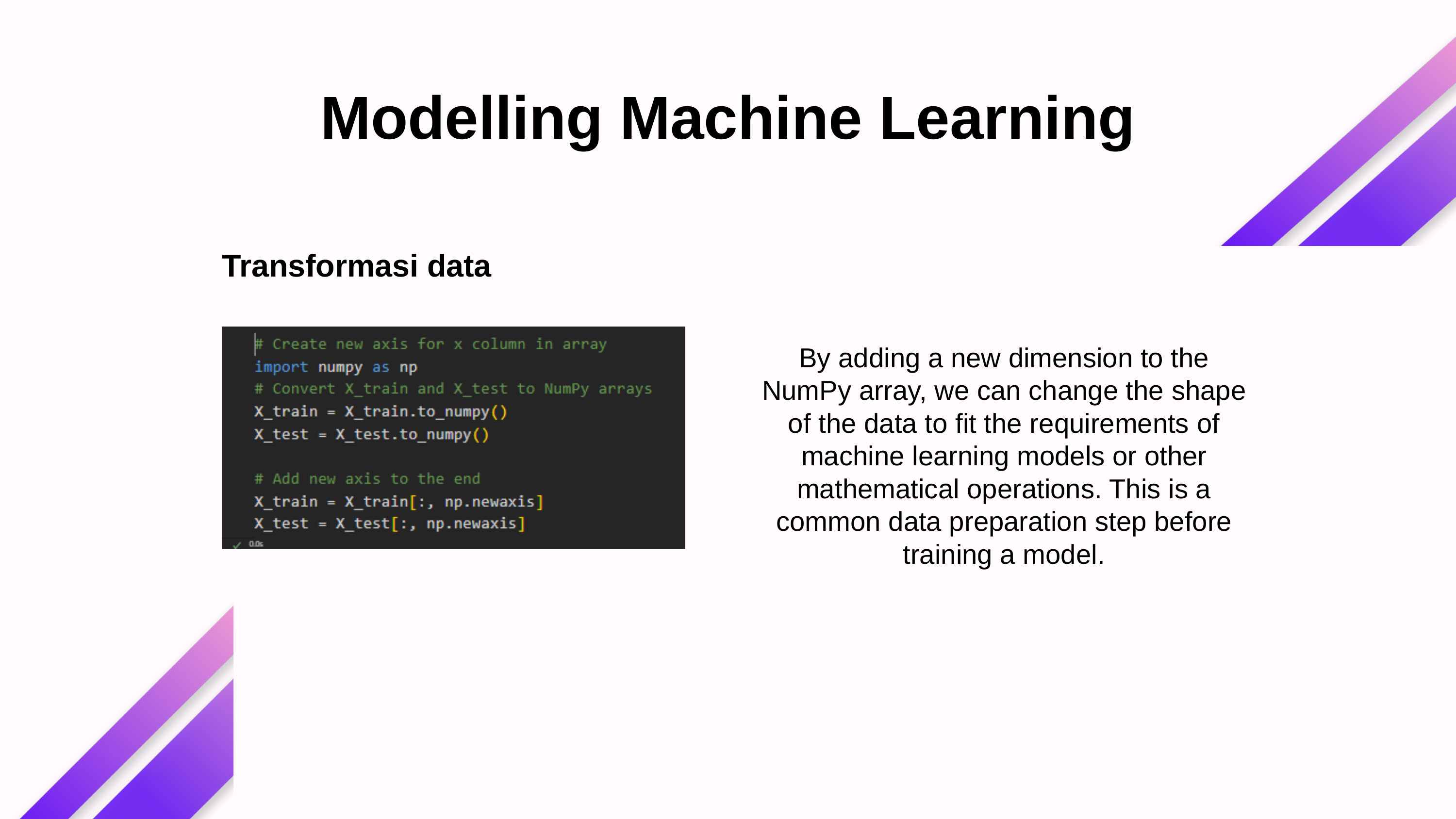

Modelling Machine Learning
Transformasi data

By adding a new dimension to the NumPy array, we can change the shape of the data to fit the requirements of machine learning models or other mathematical operations. This is a common data preparation step before training a model.